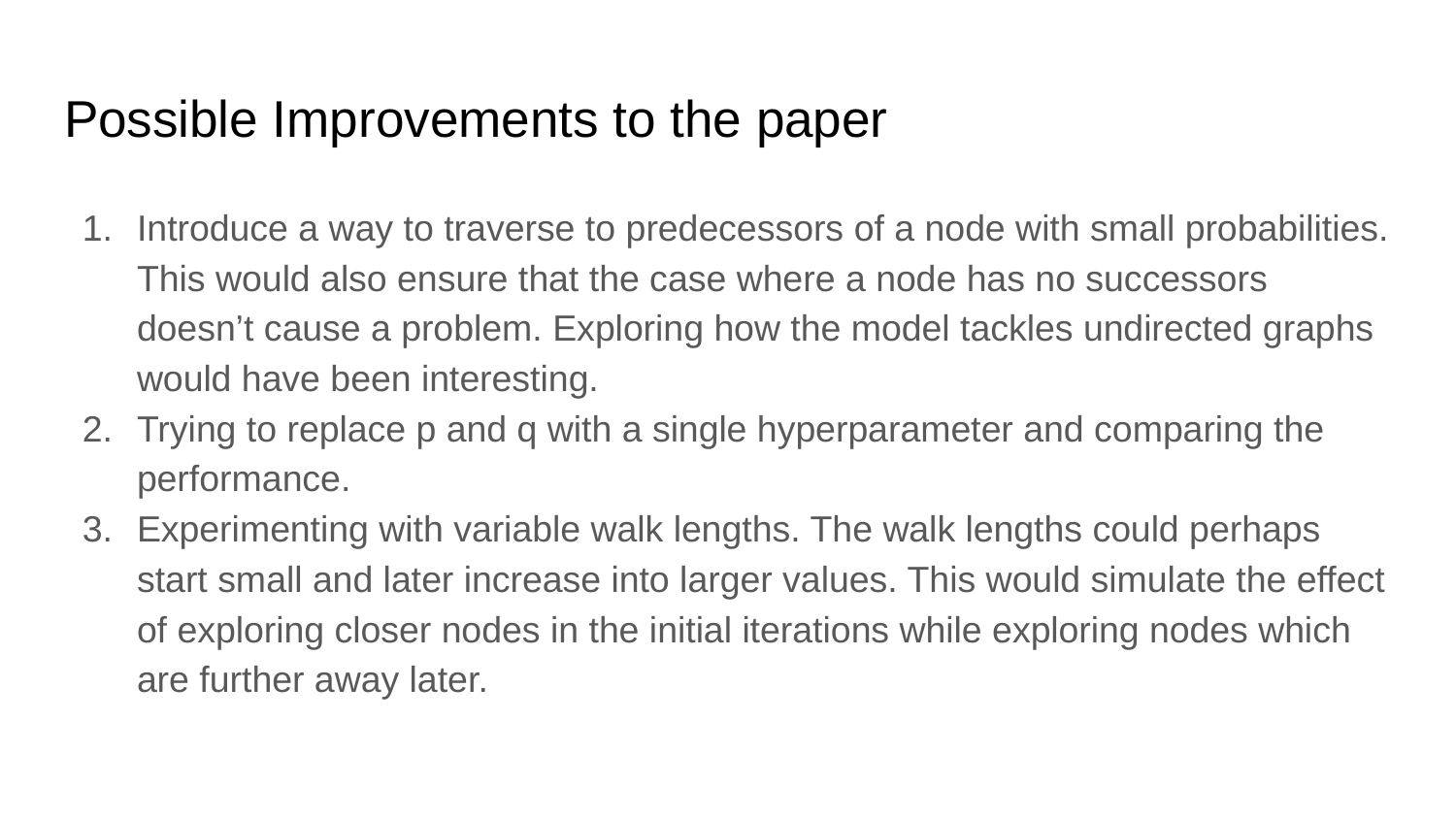

# Possible Improvements to the paper
Introduce a way to traverse to predecessors of a node with small probabilities. This would also ensure that the case where a node has no successors doesn’t cause a problem. Exploring how the model tackles undirected graphs would have been interesting.
Trying to replace p and q with a single hyperparameter and comparing the performance.
Experimenting with variable walk lengths. The walk lengths could perhaps start small and later increase into larger values. This would simulate the effect of exploring closer nodes in the initial iterations while exploring nodes which are further away later.